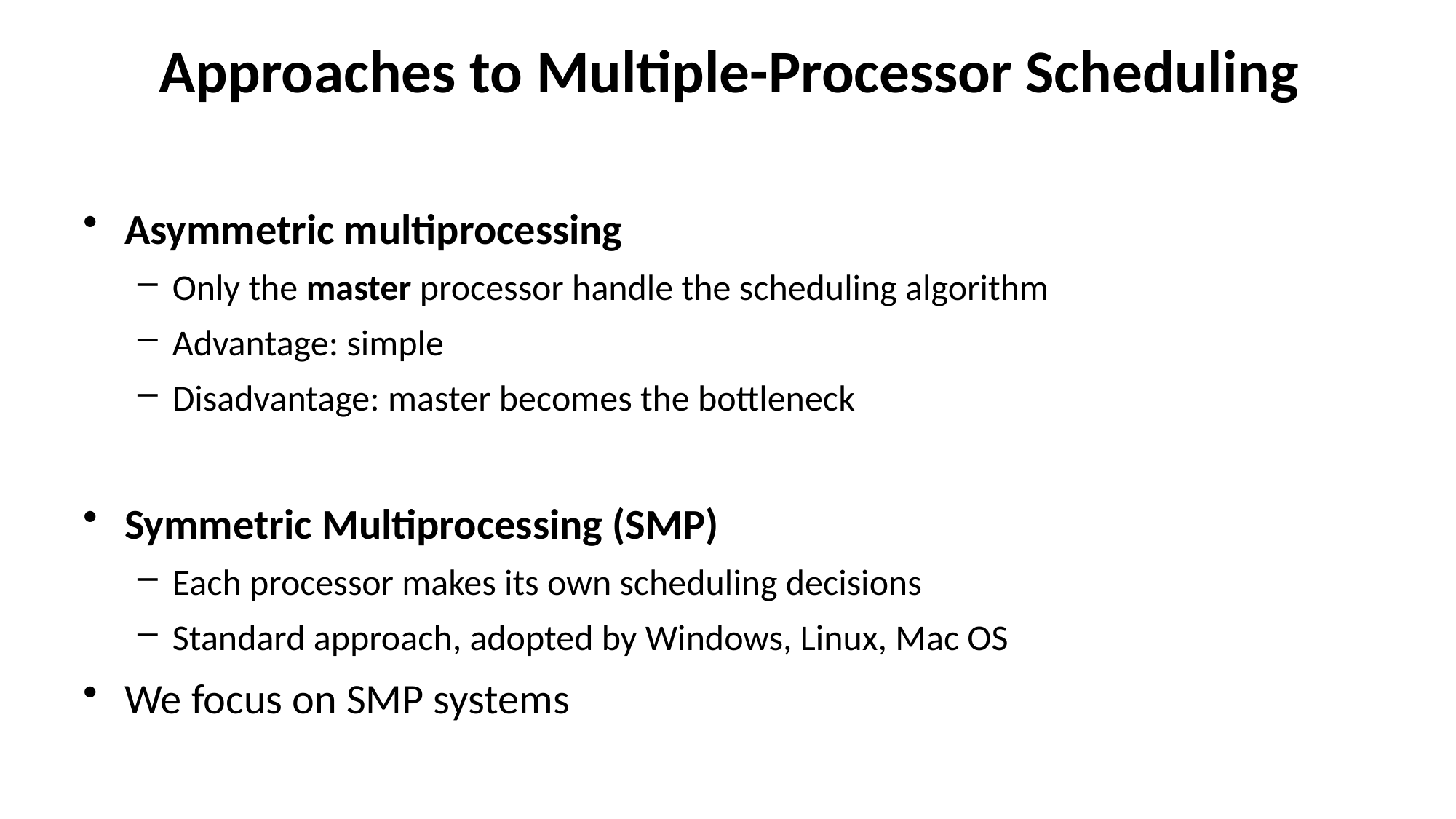

# Approaches to Multiple-Processor Scheduling
Asymmetric multiprocessing
Only the master processor handle the scheduling algorithm
Advantage: simple
Disadvantage: master becomes the bottleneck

Symmetric Multiprocessing (SMP)
Each processor makes its own scheduling decisions
Standard approach, adopted by Windows, Linux, Mac OS
We focus on SMP systems